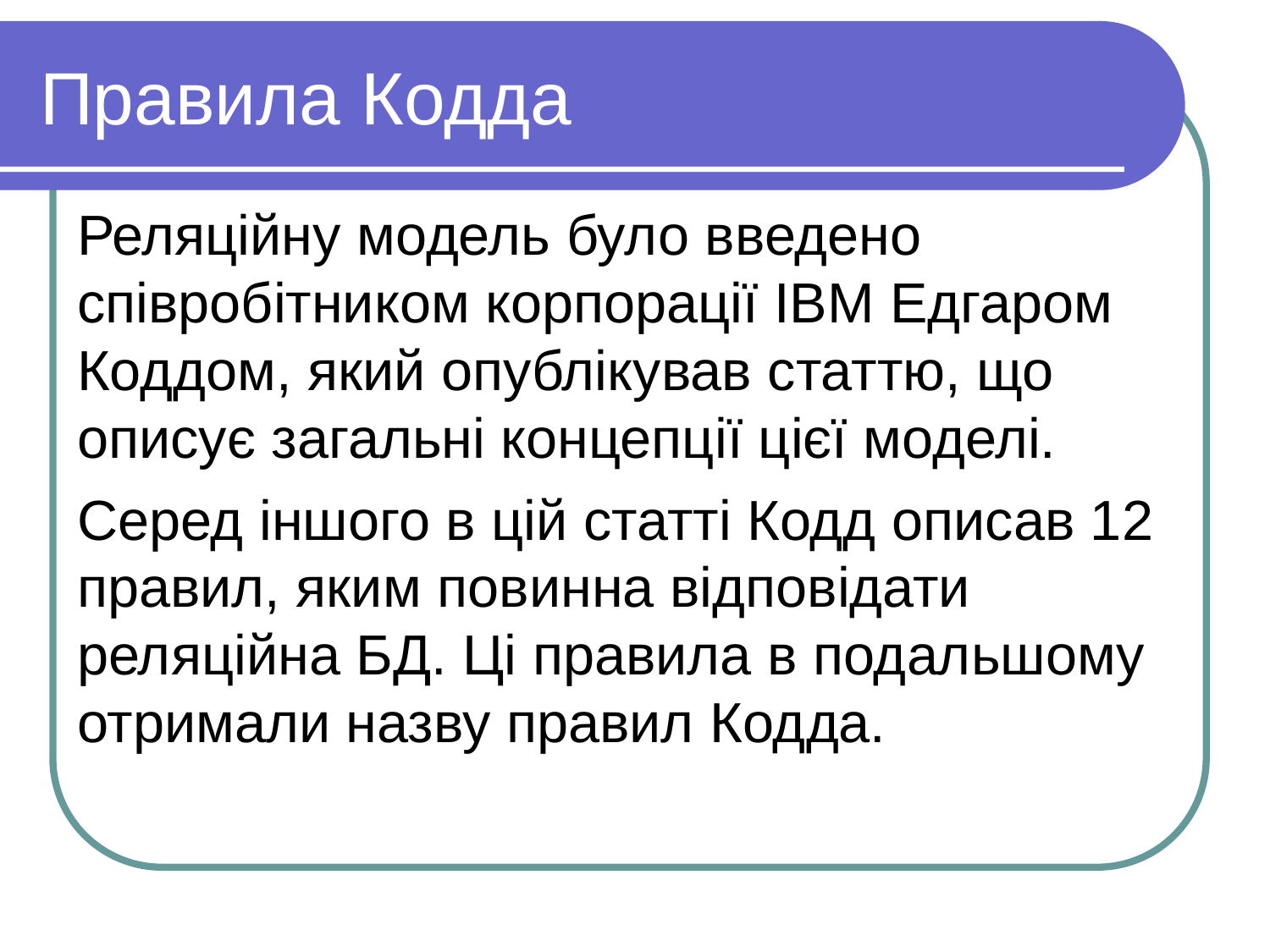

Правила Кодда
Реляційну модель було введено співробітником корпорації IBM Едгаром Коддом, який опублікував статтю, що описує загальні концепції цієї моделі.
Серед іншого в цій статті Кодд описав 12 правил, яким повинна відповідати реляційна БД. Ці правила в подальшому отримали назву правил Кодда.